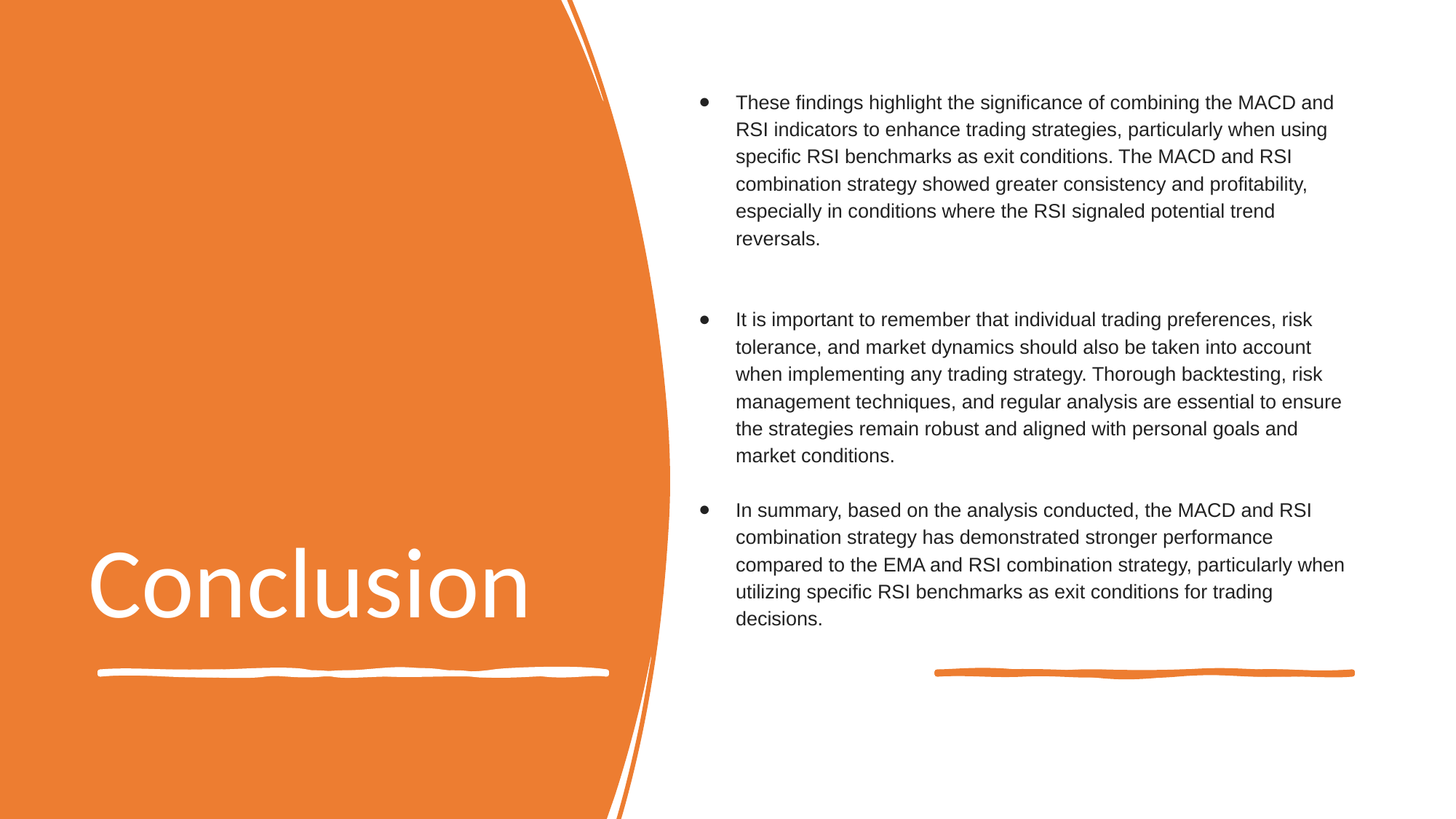

These findings highlight the significance of combining the MACD and RSI indicators to enhance trading strategies, particularly when using specific RSI benchmarks as exit conditions. The MACD and RSI combination strategy showed greater consistency and profitability, especially in conditions where the RSI signaled potential trend reversals.

It is important to remember that individual trading preferences, risk tolerance, and market dynamics should also be taken into account when implementing any trading strategy. Thorough backtesting, risk management techniques, and regular analysis are essential to ensure the strategies remain robust and aligned with personal goals and market conditions.

In summary, based on the analysis conducted, the MACD and RSI combination strategy has demonstrated stronger performance compared to the EMA and RSI combination strategy, particularly when utilizing specific RSI benchmarks as exit conditions for trading decisions.

Conclusion